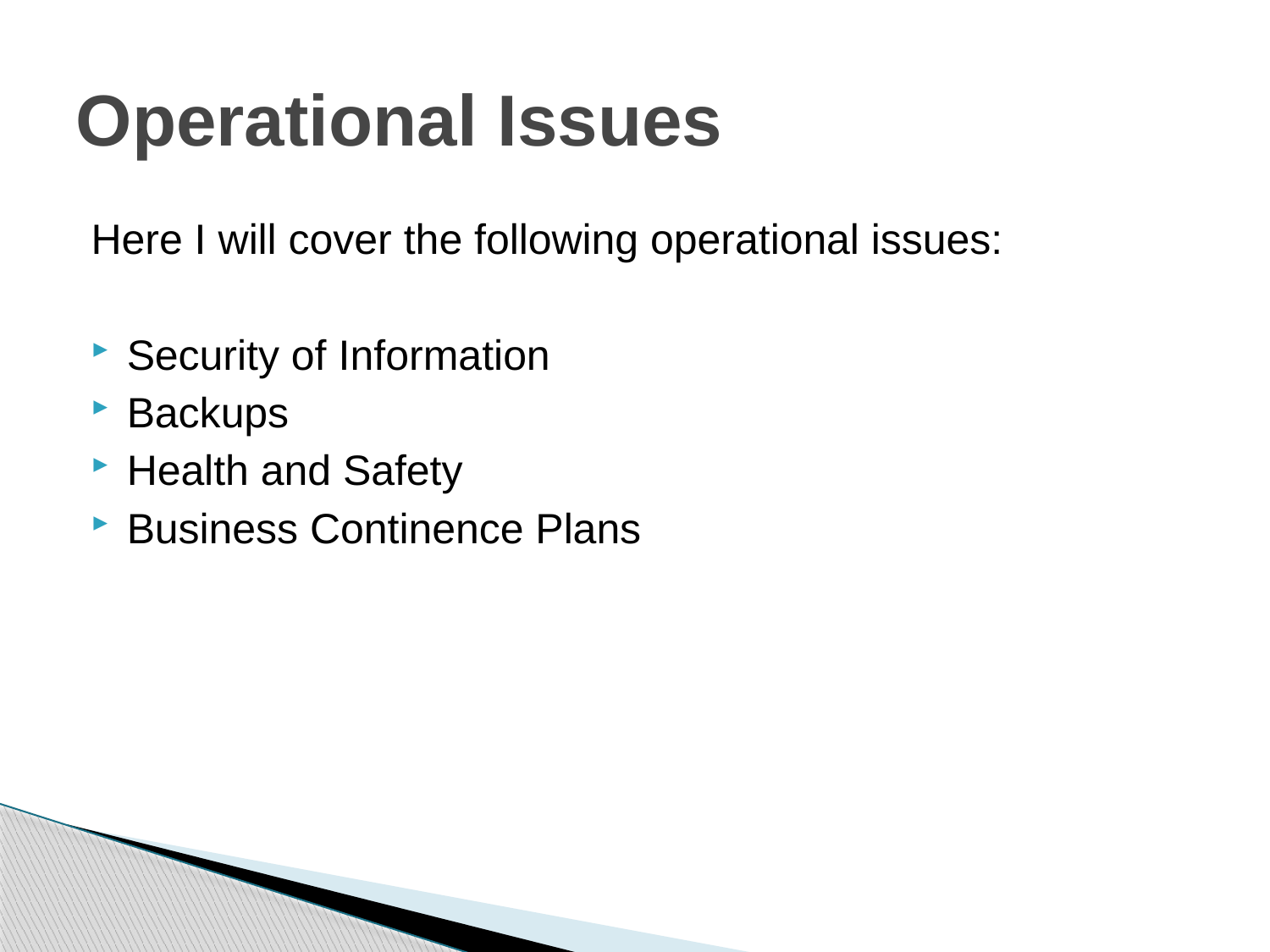

# Operational Issues
Here I will cover the following operational issues:

Security of Information
Backups
Health and Safety
Business Continence Plans